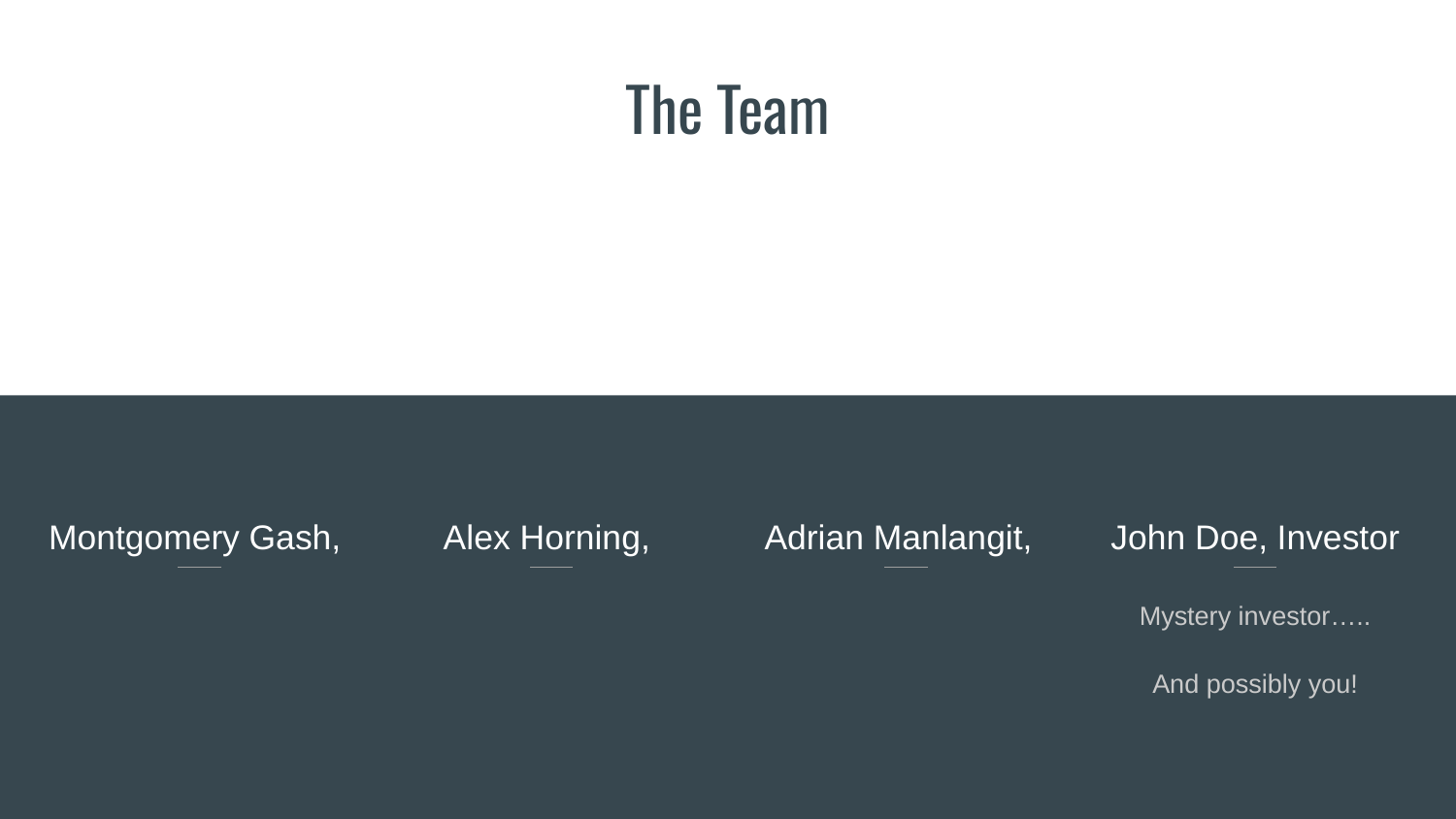

The Team
Montgomery Gash,
Alex Horning,
Adrian Manlangit,
John Doe, Investor

Mystery investor…..
And possibly you!